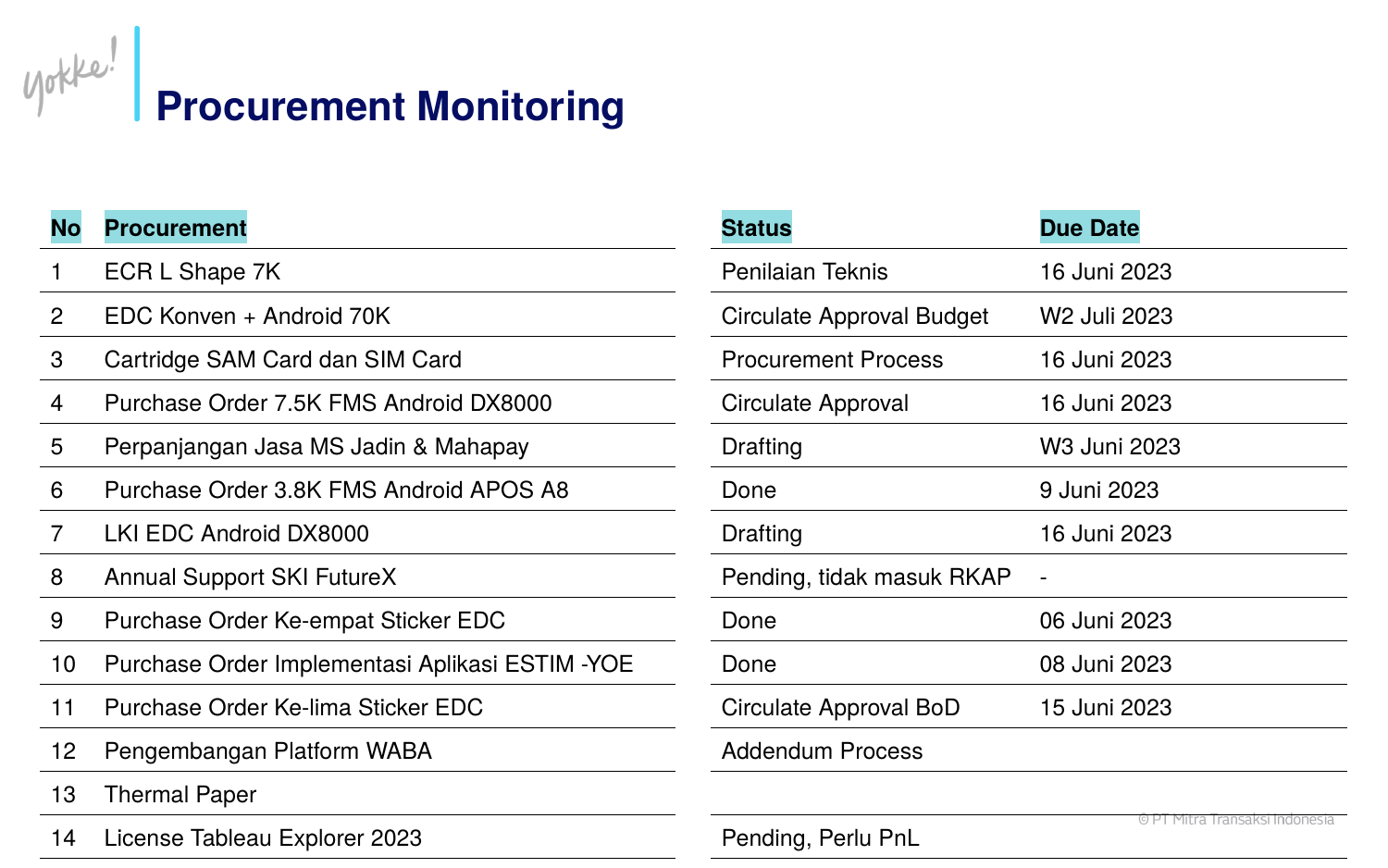

# Procurement Monitoring
| No | Procurement |  | Status | Due Date |
| --- | --- | --- | --- | --- |
| 1 | ECR L Shape 7K |  | Penilaian Teknis | 16 Juni 2023 |
| 2 | EDC Konven + Android 70K |  | Circulate Approval Budget | W2 Juli 2023 |
| 3 | Cartridge SAM Card dan SIM Card |  | Procurement Process | 16 Juni 2023 |
| 4 | Purchase Order 7.5K FMS Android DX8000 |  | Circulate Approval | 16 Juni 2023 |
| 5 | Perpanjangan Jasa MS Jadin & Mahapay |  | Drafting | W3 Juni 2023 |
| 6 | Purchase Order 3.8K FMS Android APOS A8 |  | Done | 9 Juni 2023 |
| 7 | LKI EDC Android DX8000 |  | Drafting | 16 Juni 2023 |
| 8 | Annual Support SKI FutureX |  | Pending, tidak masuk RKAP | - |
| 9 | Purchase Order Ke-empat Sticker EDC |  | Done | 06 Juni 2023 |
| 10 | Purchase Order Implementasi Aplikasi ESTIM -YOE |  | Done | 08 Juni 2023 |
| 11 | Purchase Order Ke-lima Sticker EDC |  | Circulate Approval BoD | 15 Juni 2023 |
| 12 | Pengembangan Platform WABA |  | Addendum Process |  |
| 13 | Thermal Paper |  |  |  |
| 14 | License Tableau Explorer 2023 |  | Pending, Perlu PnL |  |
| 15 | Jasa MS 118K |  | Negosiasi 3 Pemenang | 23 Juni 2023 |